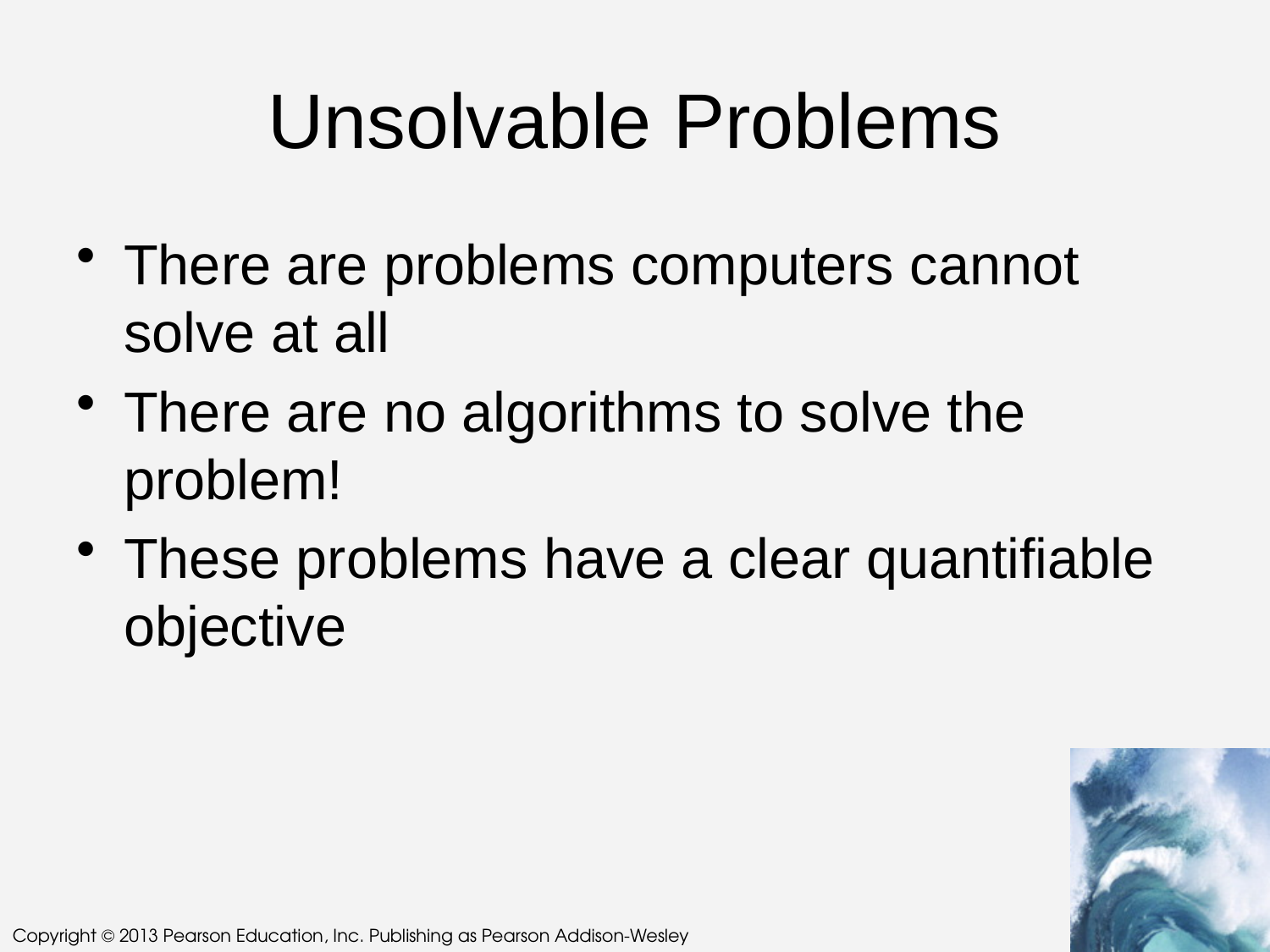

# Unsolvable Problems
There are problems computers cannot solve at all
There are no algorithms to solve the problem!
These problems have a clear quantifiable objective